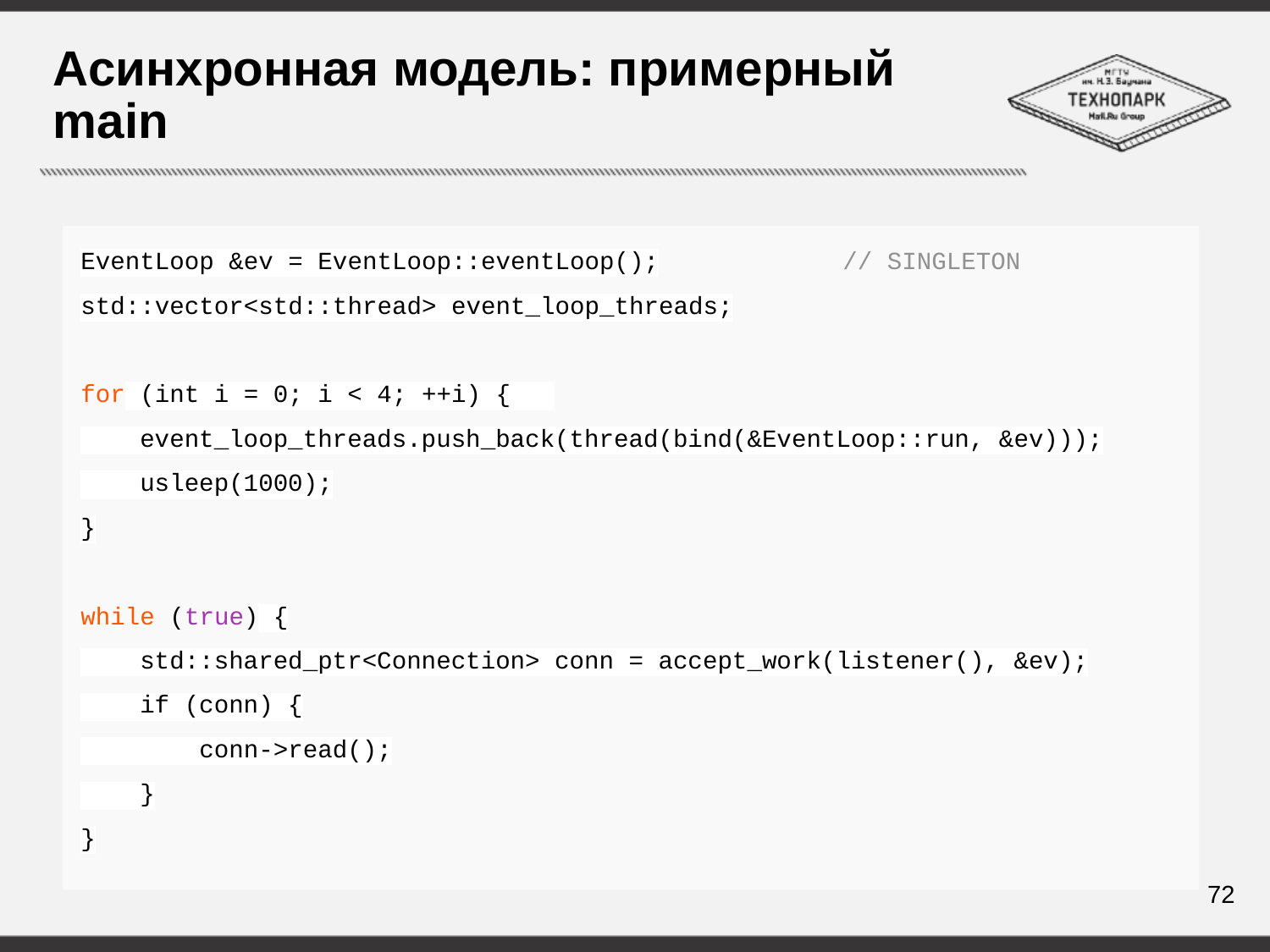

# Асинхронная модель: примерный main
EventLoop &ev = EventLoop::eventLoop();		// SINGLETON
std::vector<std::thread> event_loop_threads;

for (int i = 0; i < 4; ++i) {
    event_loop_threads.push_back(thread(bind(&EventLoop::run, &ev)));
    usleep(1000);
}

while (true) {
    std::shared_ptr<Connection> conn = accept_work(listener(), &ev);
    if (conn) {
        conn->read();
    }
}
72